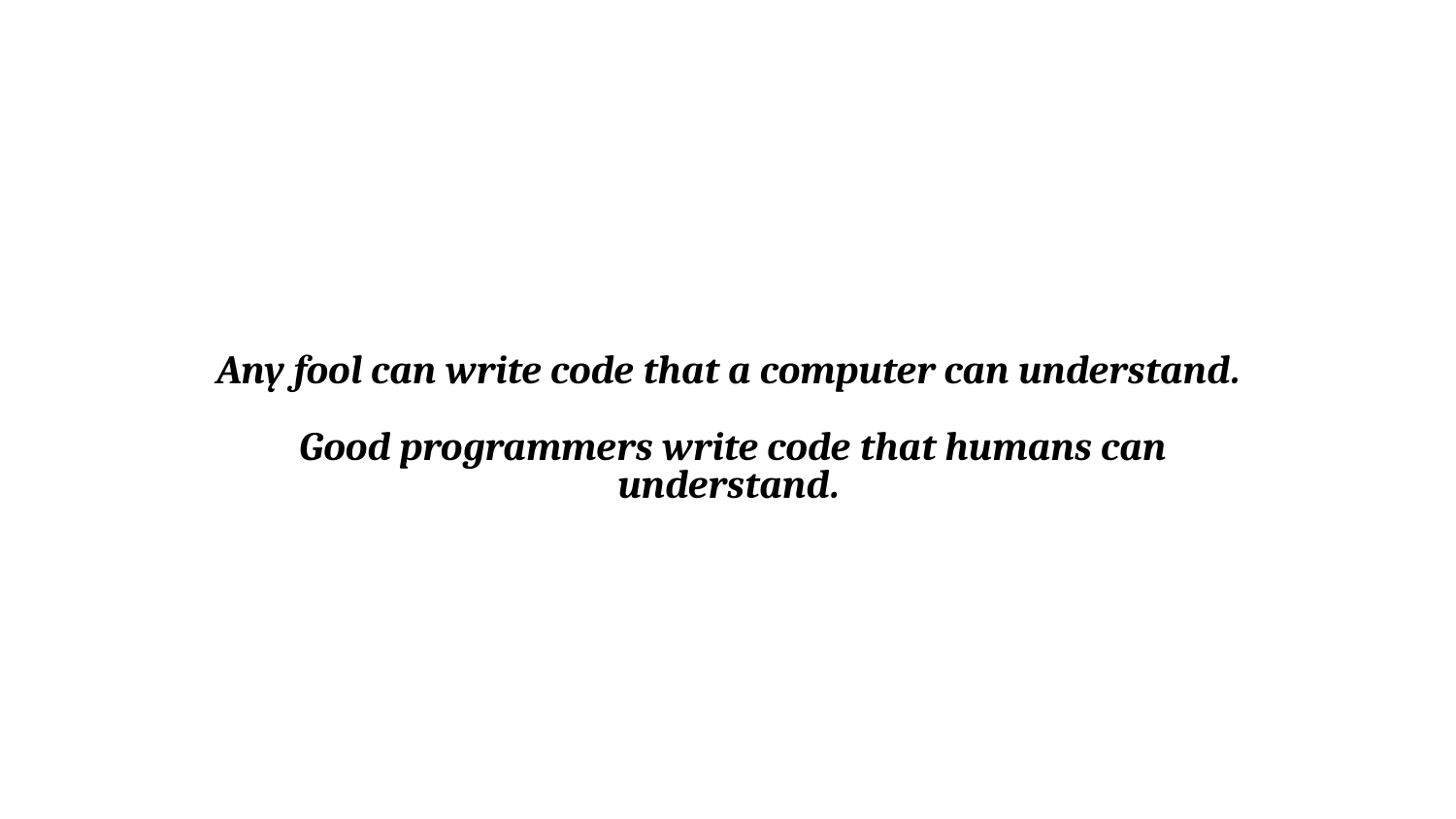

Any fool can write code that a computer can understand.

 Good programmers write code that humans can understand.